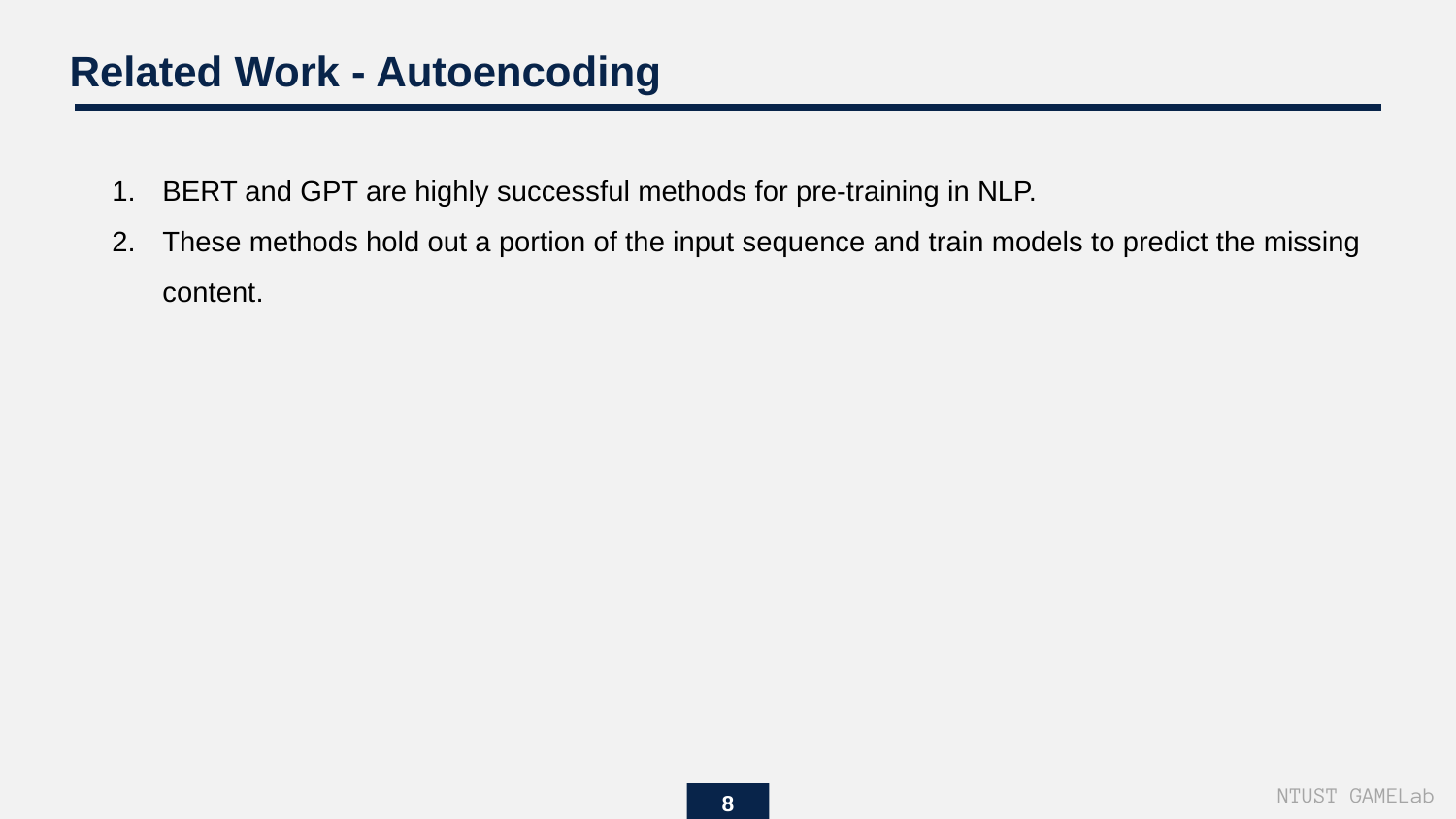

Related Work - Autoencoding

BERT and GPT are highly successful methods for pre-training in NLP.
These methods hold out a portion of the input sequence and train models to predict the missing content.
NTUST GAMELab
8